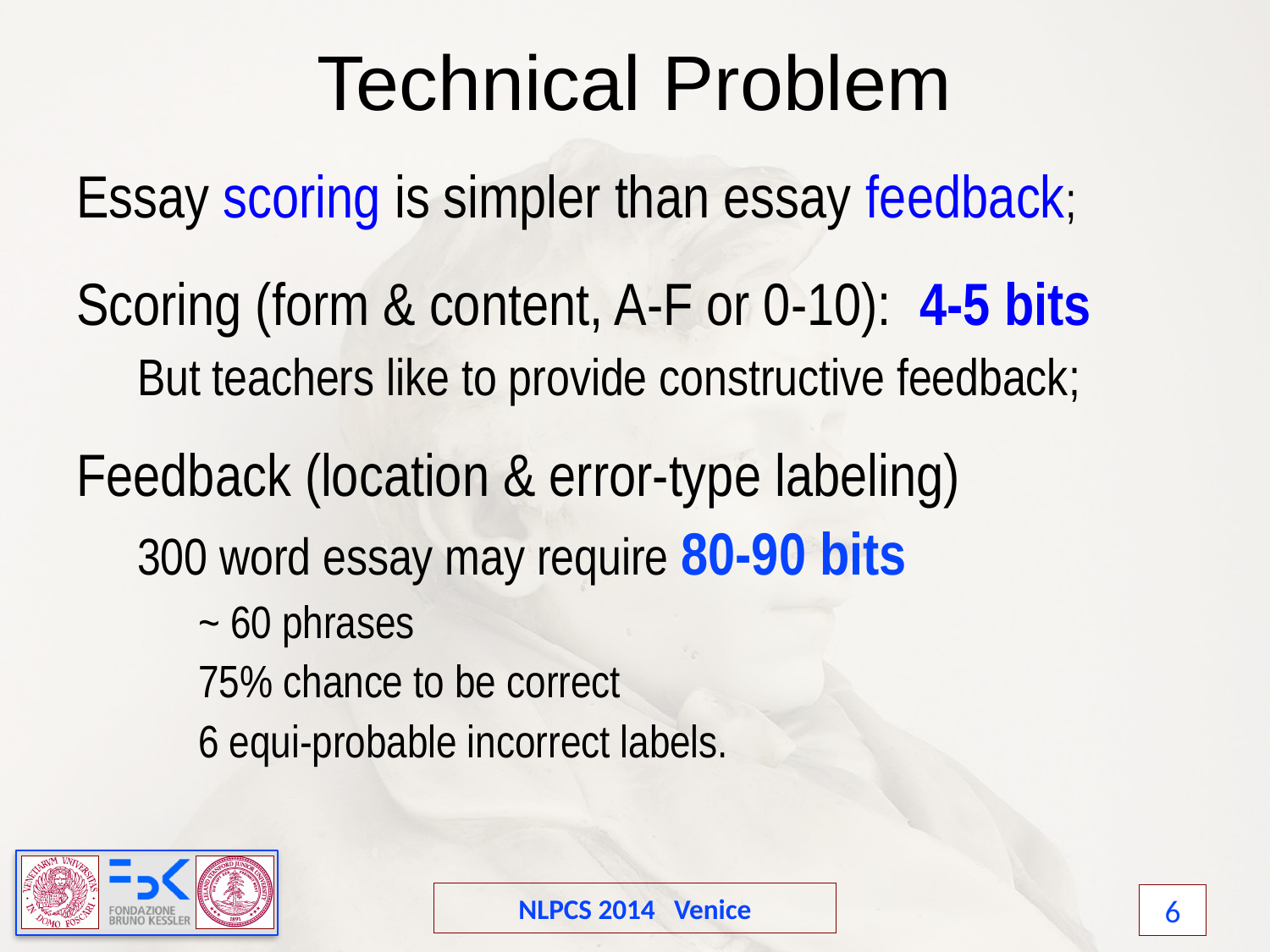

# Technical Problem
Essay scoring is simpler than essay feedback;

Scoring (form & content, A-F or 0-10):  4-5 bits
But teachers like to provide constructive feedback;

Feedback (location & error-type labeling)
300 word essay may require 80-90 bits
	~ 60 phrases
	75% chance to be correct
	6 equi-probable incorrect labels.